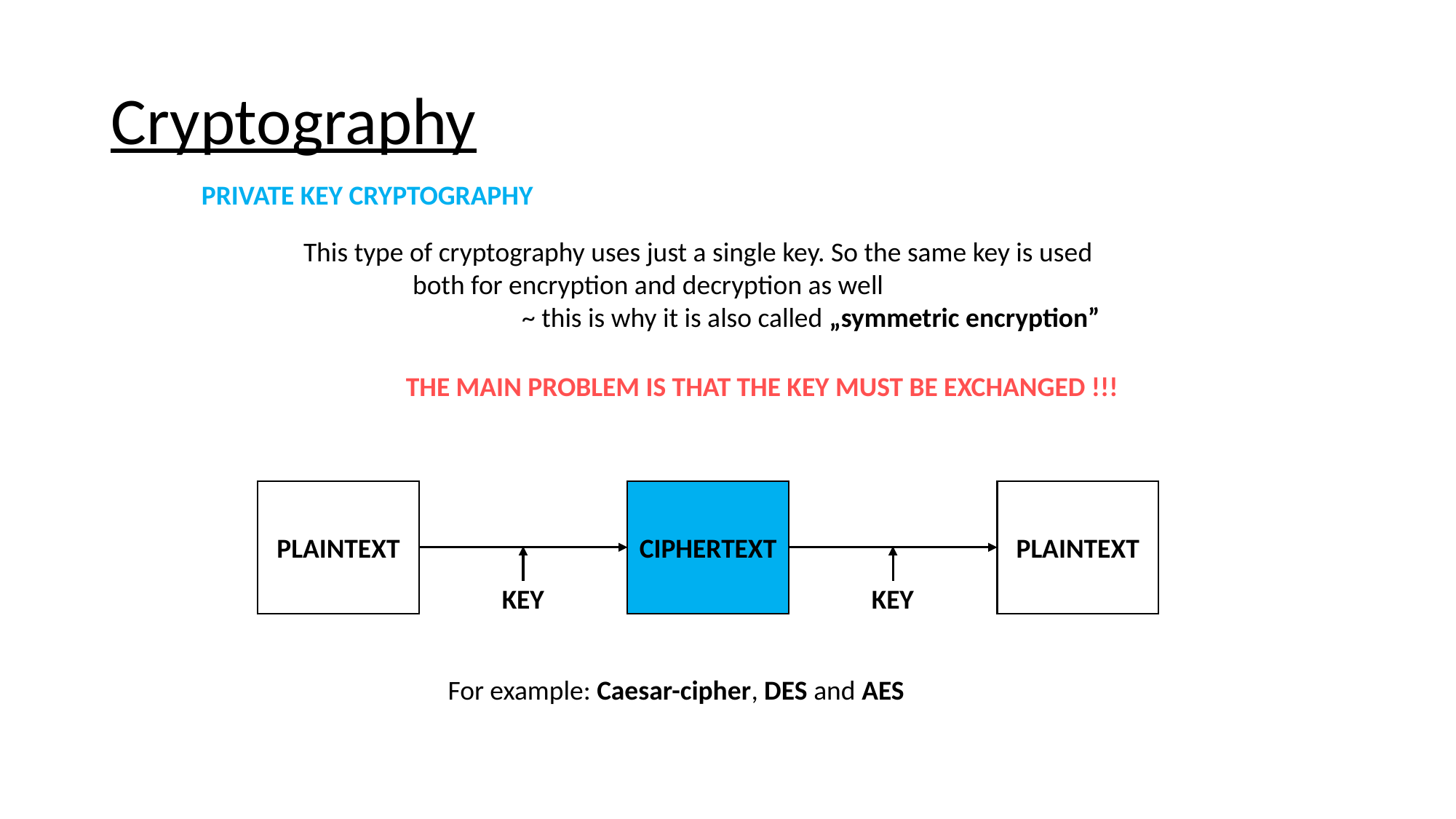

# Cryptography
PRIVATE KEY CRYPTOGRAPHY
This type of cryptography uses just a single key. So the same key is used
	both for encryption and decryption as well
		~ this is why it is also called „symmetric encryption”
THE MAIN PROBLEM IS THAT THE KEY MUST BE EXCHANGED !!!
PLAINTEXT
CIPHERTEXT
PLAINTEXT
KEY
KEY
For example: Caesar-cipher, DES and AES